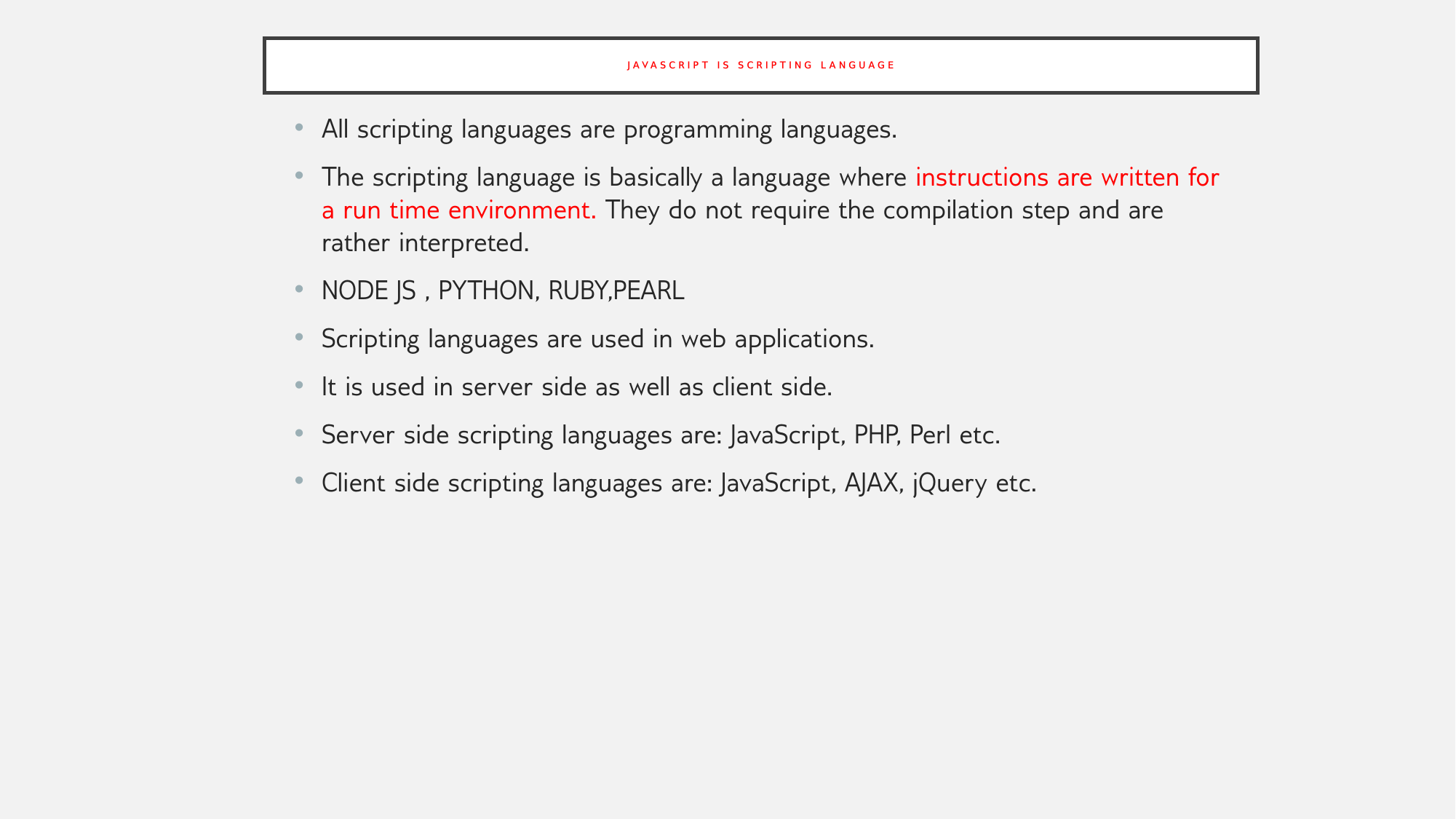

# JAVASCRIPT IS SCRIPTING LANGUAGE
All scripting languages are programming languages.
The scripting language is basically a language where instructions are written for a run time environment. They do not require the compilation step and are rather interpreted.
NODE JS , PYTHON, RUBY,PEARL
Scripting languages are used in web applications.
It is used in server side as well as client side.
Server side scripting languages are: JavaScript, PHP, Perl etc.
Client side scripting languages are: JavaScript, AJAX, jQuery etc.